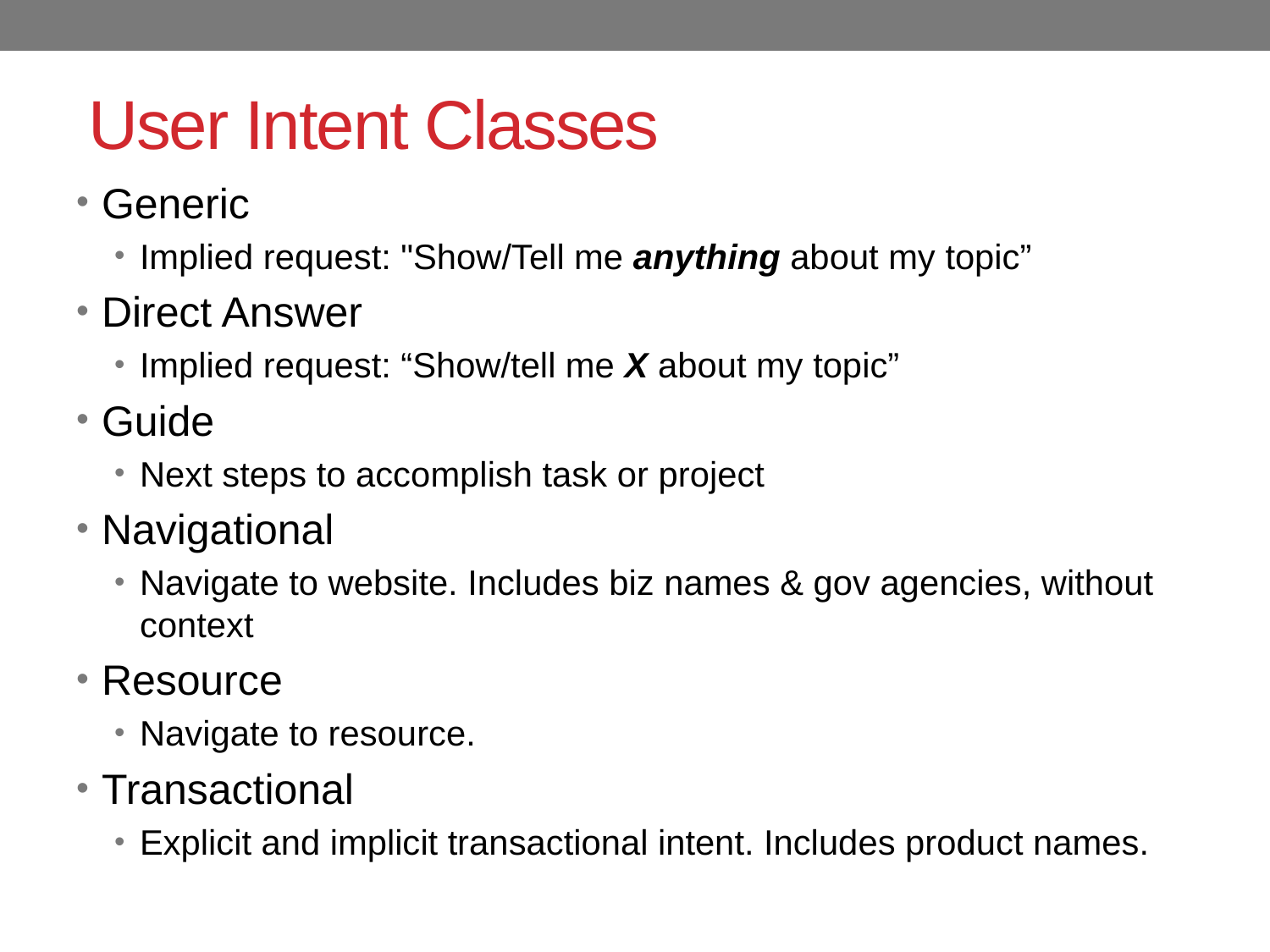

# User Intent Classes
Generic
Implied request: "Show/Tell me anything about my topic”
Direct Answer
Implied request: “Show/tell me X about my topic”
Guide
Next steps to accomplish task or project
Navigational
Navigate to website. Includes biz names & gov agencies, without context
Resource
Navigate to resource.
Transactional
Explicit and implicit transactional intent. Includes product names.